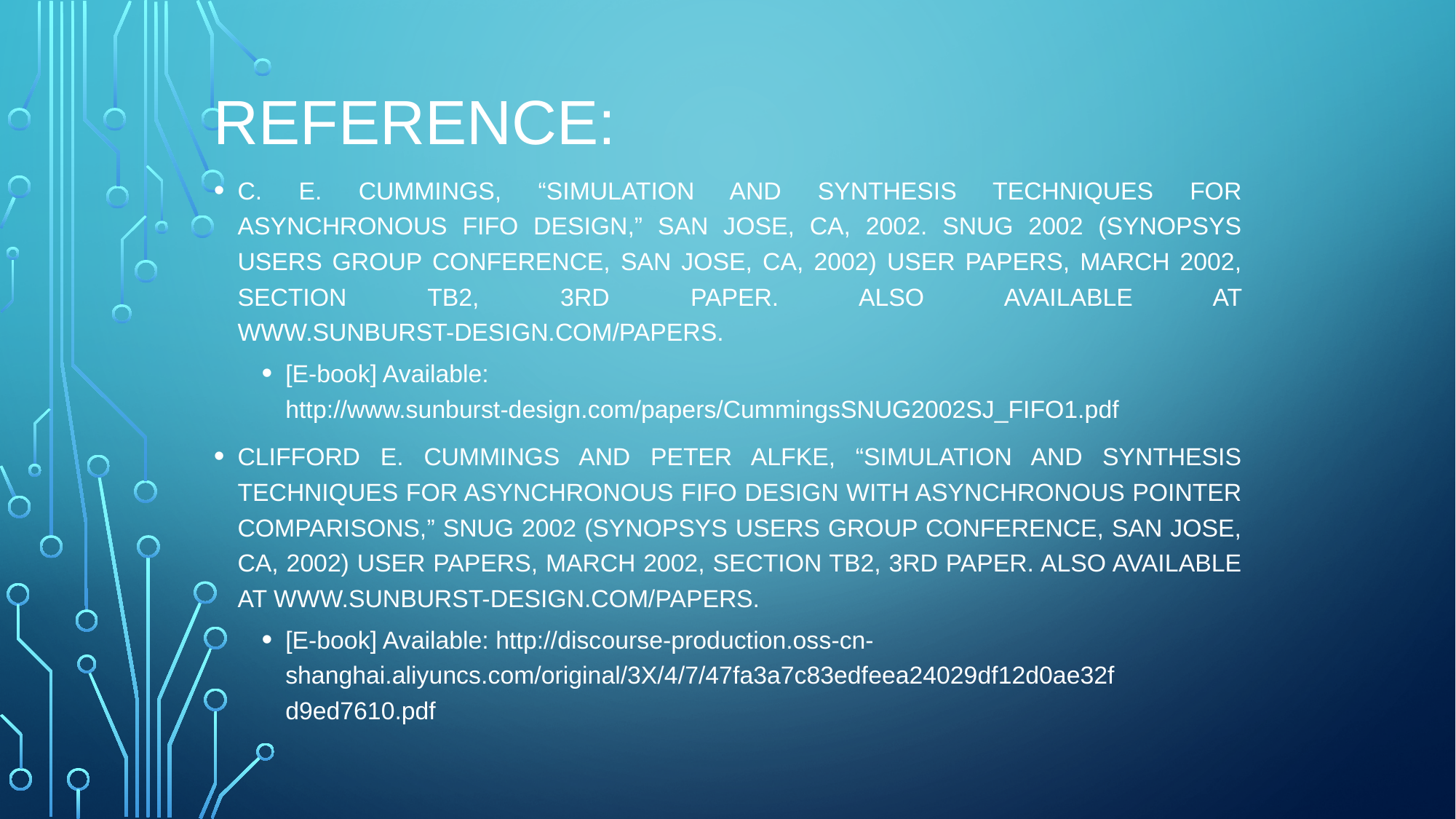

# Reference:
C. E. Cummings, “Simulation and Synthesis Techniques for Asynchronous FIFO Design,” San Jose, CA, 2002. SNUG 2002 (Synopsys Users Group Conference, San Jose, CA, 2002) User Papers, March 2002, Section TB2, 3rd paper. Also available at www.sunburst-design.com/papers.
[E-book] Available: http://www.sunburst-design.com/papers/CummingsSNUG2002SJ_FIFO1.pdf
Clifford E. Cummings and Peter Alfke, “Simulation and Synthesis Techniques for Asynchronous FIFO Design with Asynchronous Pointer Comparisons,” SNUG 2002 (Synopsys Users Group Conference, San Jose, CA, 2002) User Papers, March 2002, Section TB2, 3rd paper. Also available at www.sunburst-design.com/papers.
[E-book] Available: http://discourse-production.oss-cn- 	shanghai.aliyuncs.com/original/3X/4/7/47fa3a7c83edfeea24029df12d0ae32f	d9ed7610.pdf